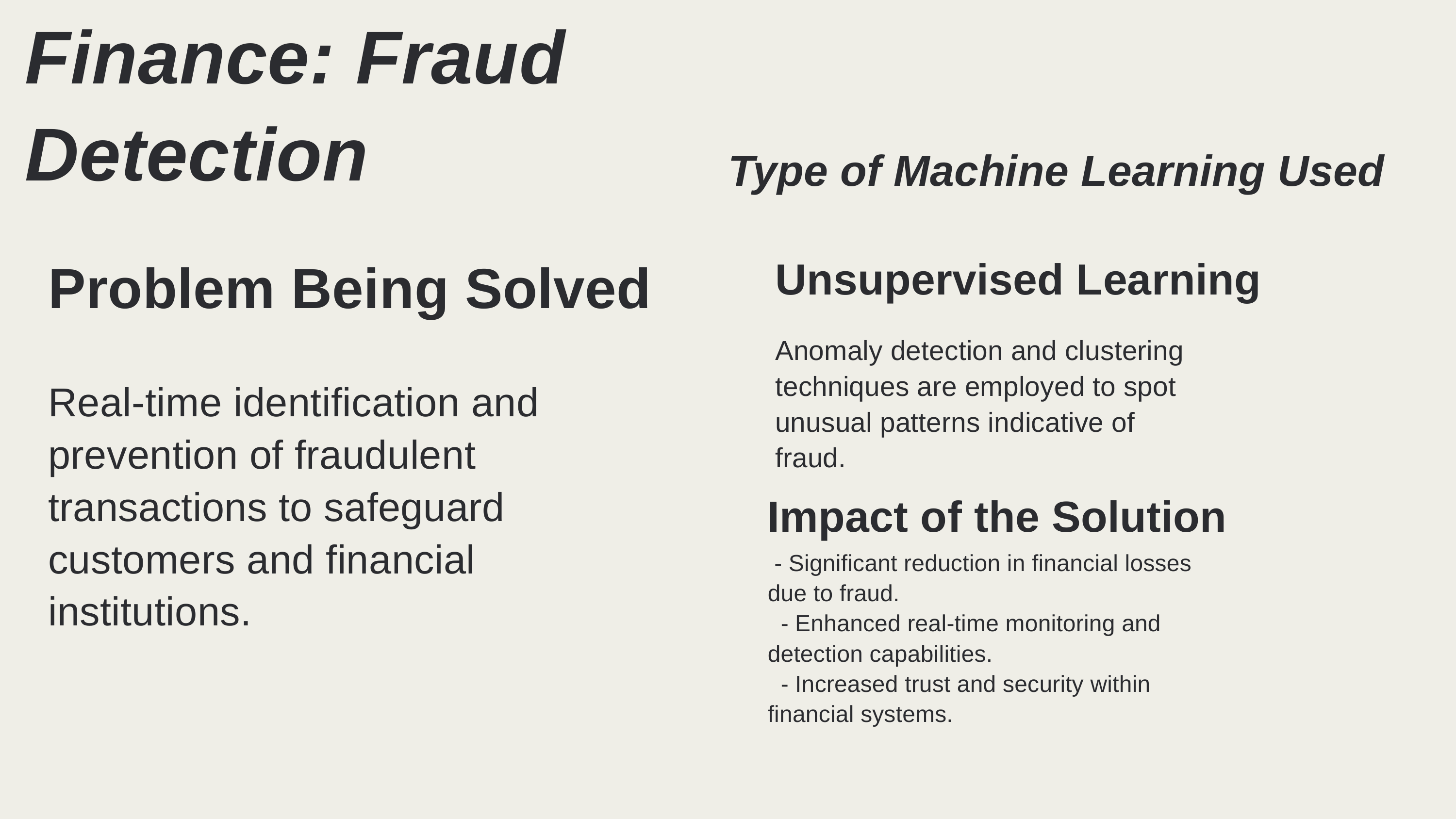

Finance: Fraud Detection
Type of Machine Learning Used
Problem Being Solved
Unsupervised Learning
Anomaly detection and clustering techniques are employed to spot unusual patterns indicative of fraud.
Real-time identification and prevention of fraudulent transactions to safeguard customers and financial institutions.
Impact of the Solution
 - Significant reduction in financial losses due to fraud.
  - Enhanced real-time monitoring and detection capabilities.
  - Increased trust and security within financial systems.